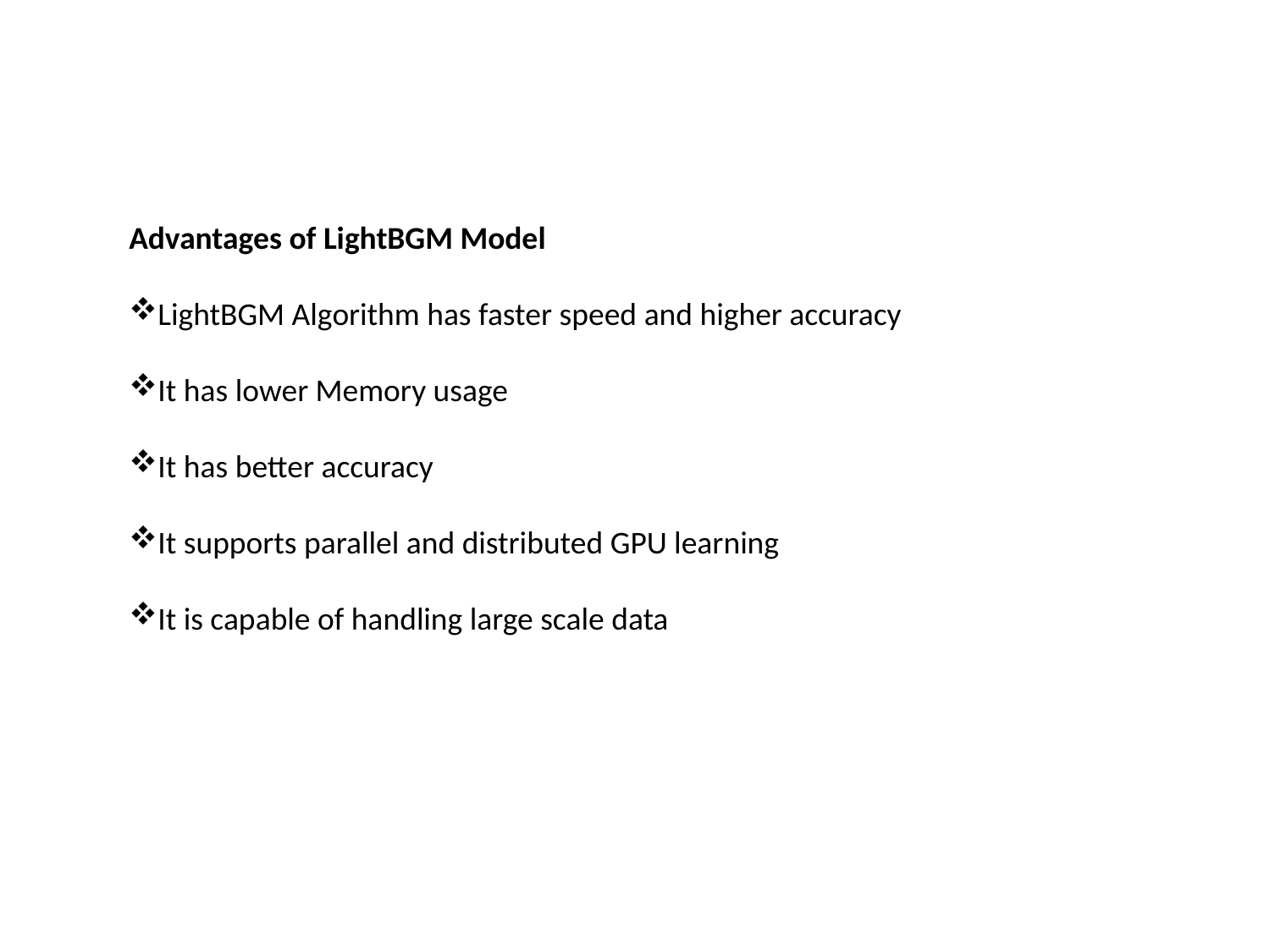

Advantages of LightBGM Model

LightBGM Algorithm has faster speed and higher accuracy

It has lower Memory usage

It has better accuracy

It supports parallel and distributed GPU learning

It is capable of handling large scale data